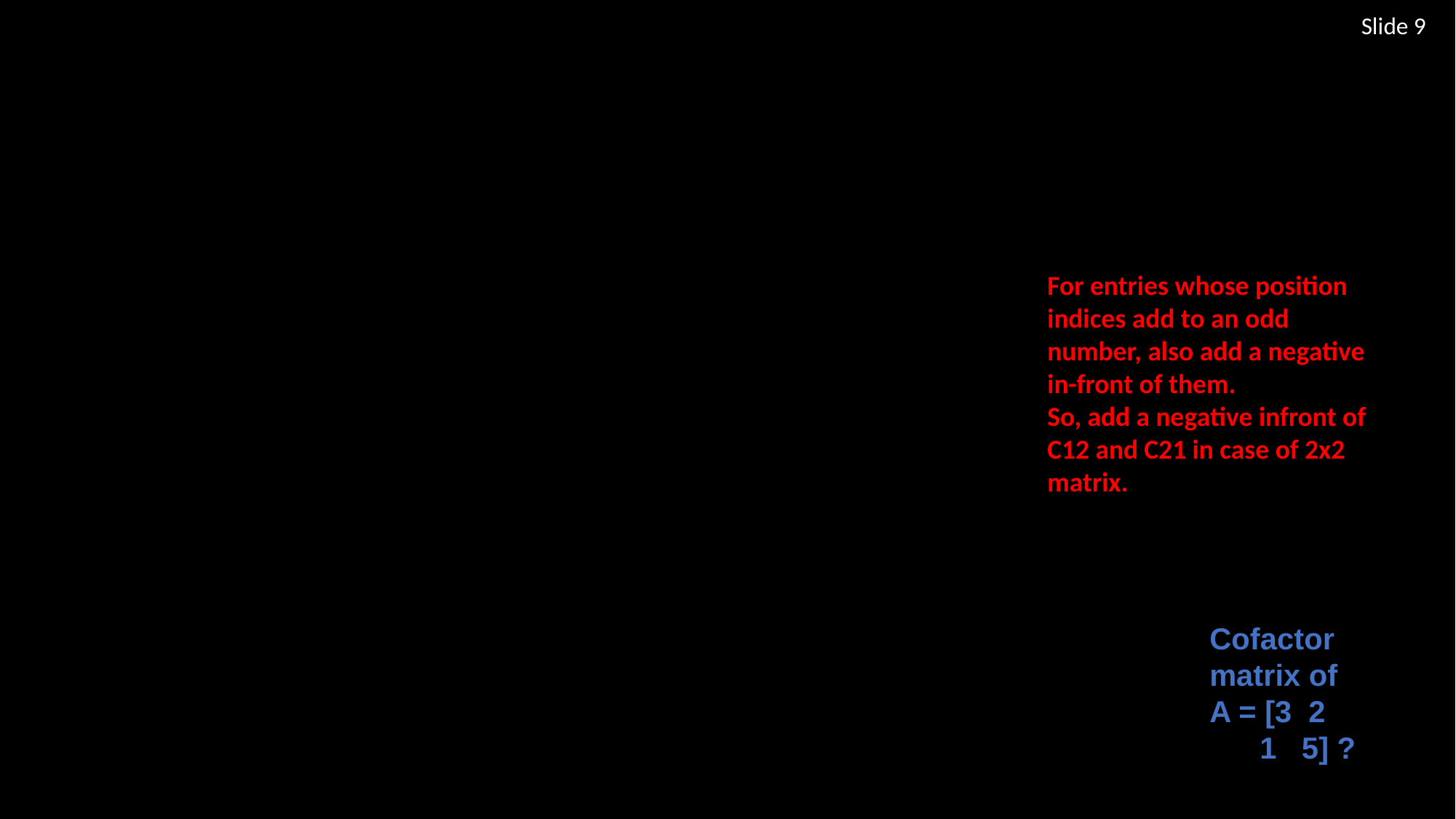

Slide 9
For entries whose position indices add to an odd number, also add a negative in-front of them.
So, add a negative infront of C12 and C21 in case of 2x2 matrix.
Cofactor matrix of
A = [3  2
      1   5] ?